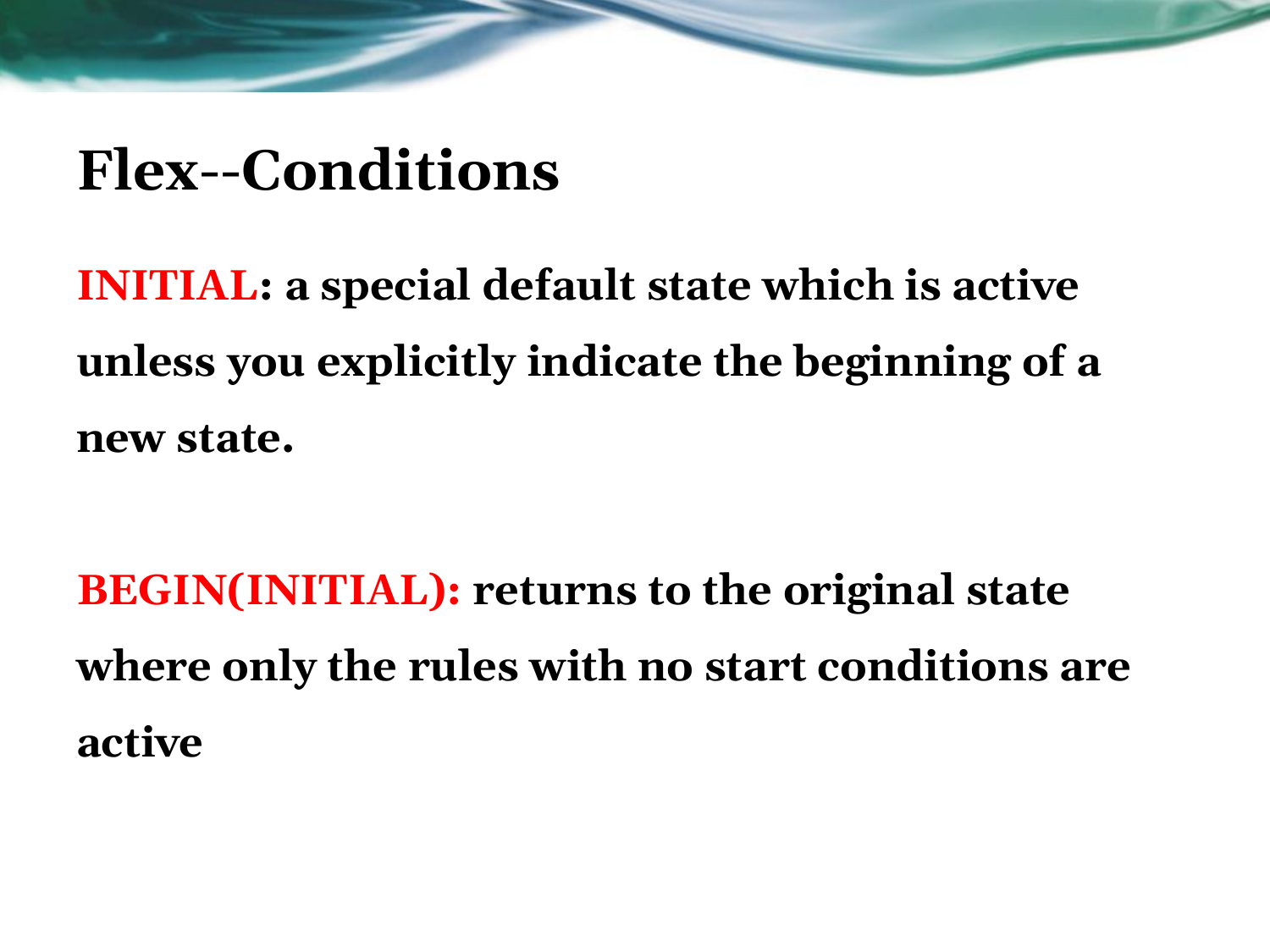

# Flex--Conditions
INITIAL: a special default state which is active unless you explicitly indicate the beginning of a new state.

BEGIN(INITIAL): returns to the original state where only the rules with no start conditions are active